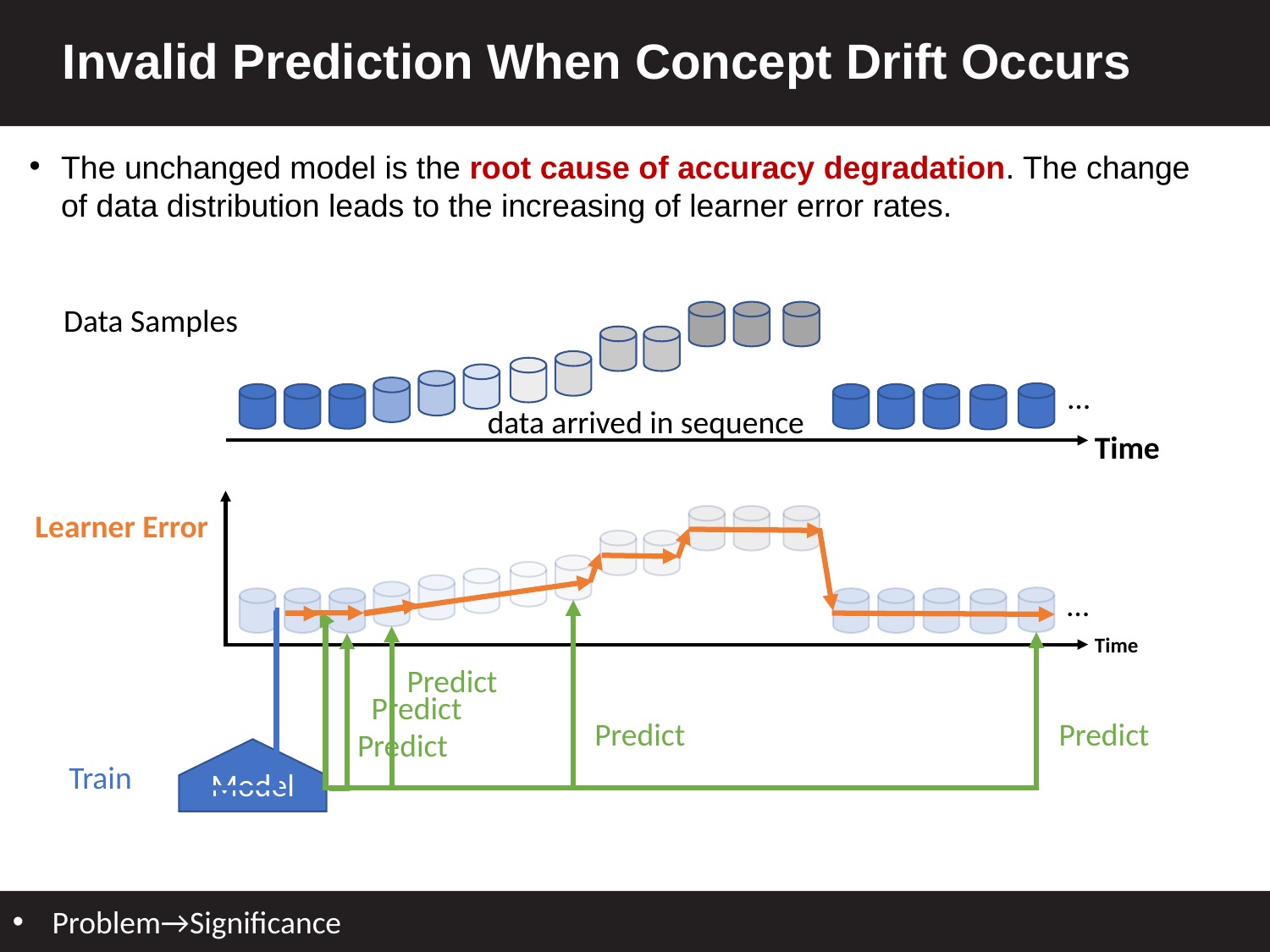

# Invalid Prediction When Concept Drift Occurs
The unchanged model is the root cause of accuracy degradation. The change of data distribution leads to the increasing of learner error rates.
Data Samples

…

Time
data arrived in sequence
Learner Error

…

Time
Predict
Predict
Predict
Predict
Model
Train
Predict
Problem→Significance